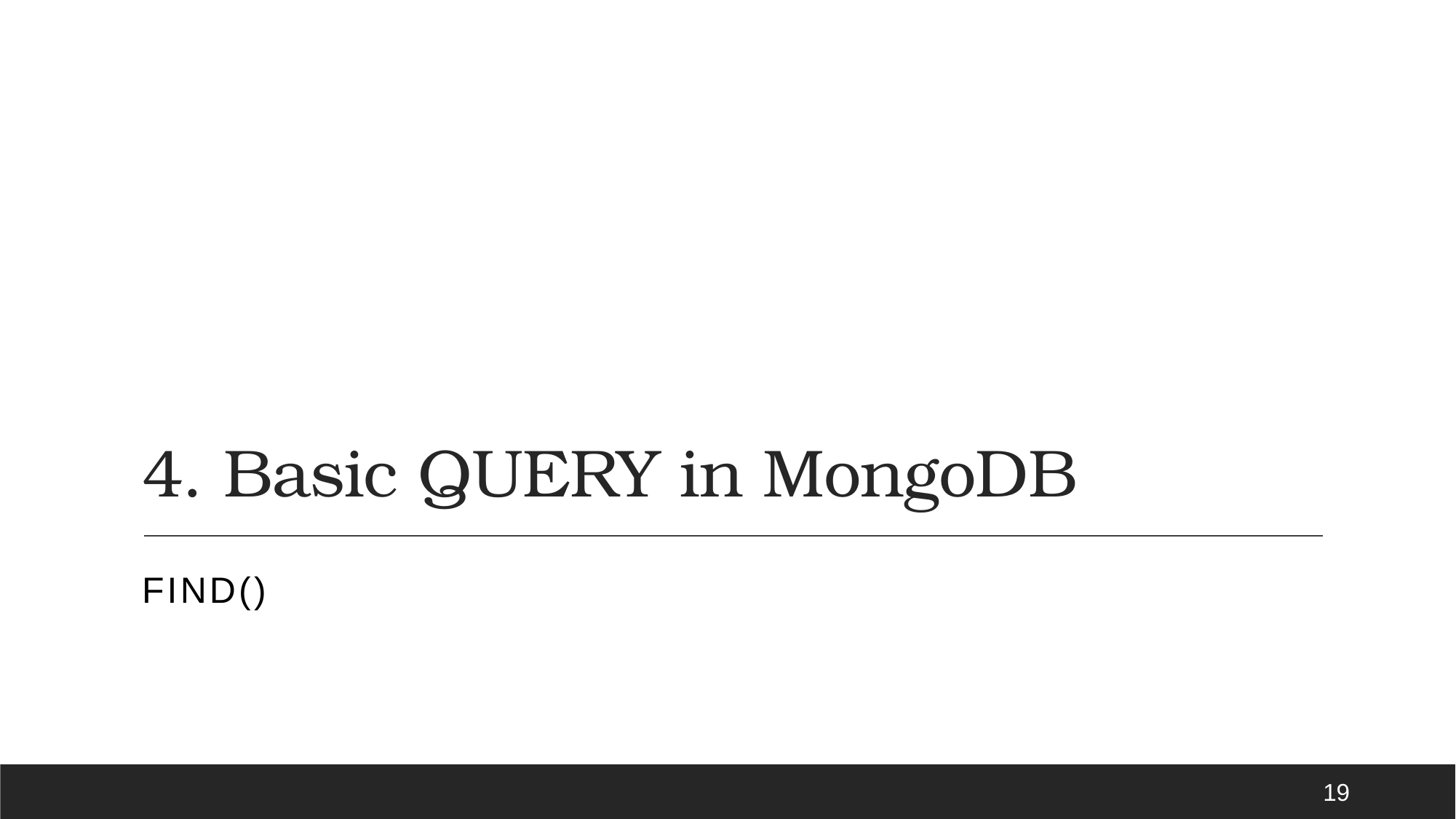

# 4. Basic QUERY in MongoDB
FIND()
19